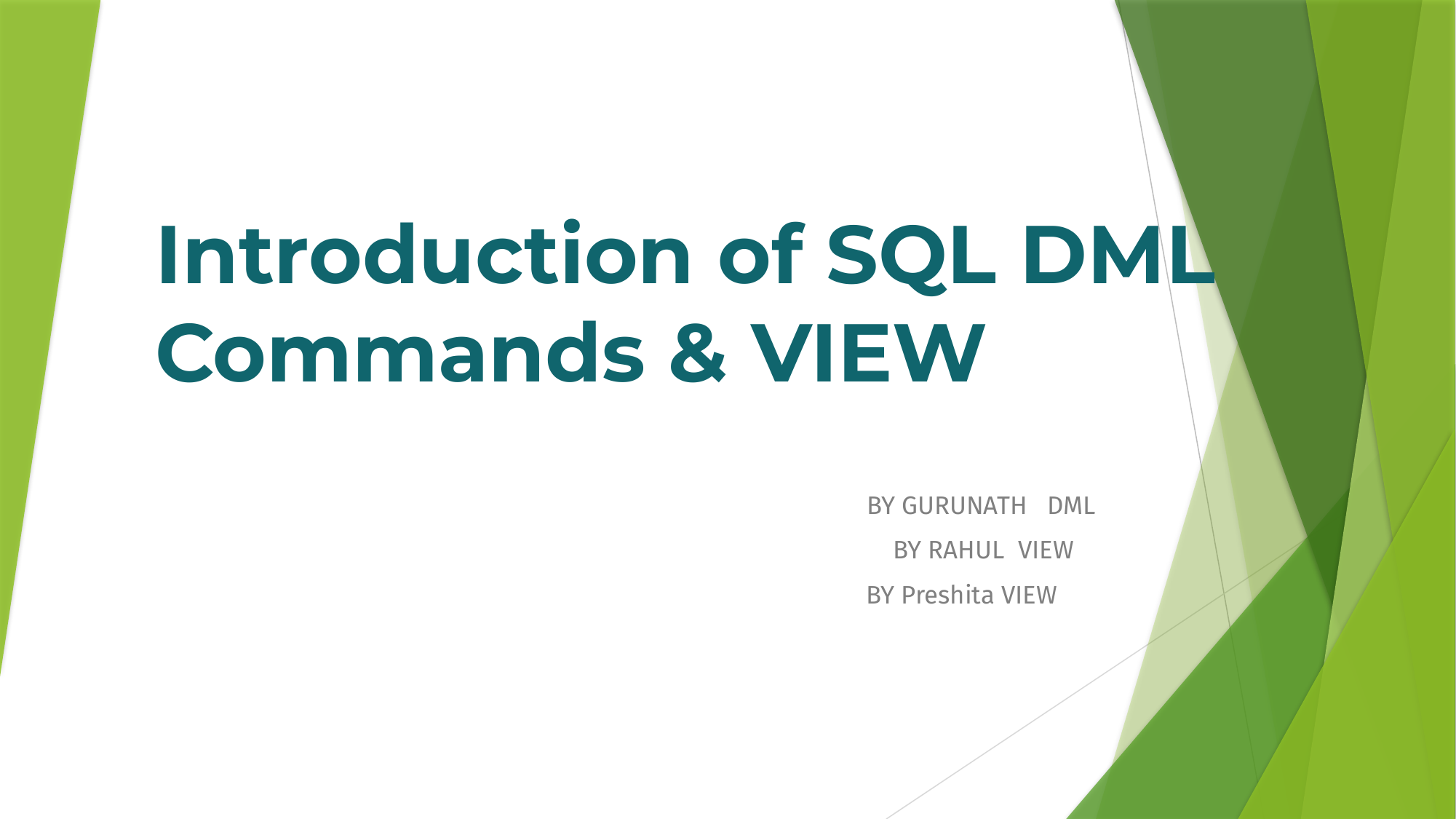

# Introduction of SQL DML Commands & VIEW
						BY GURUNATH   DML
BY RAHUL  VIEW
BY Preshita VIEW